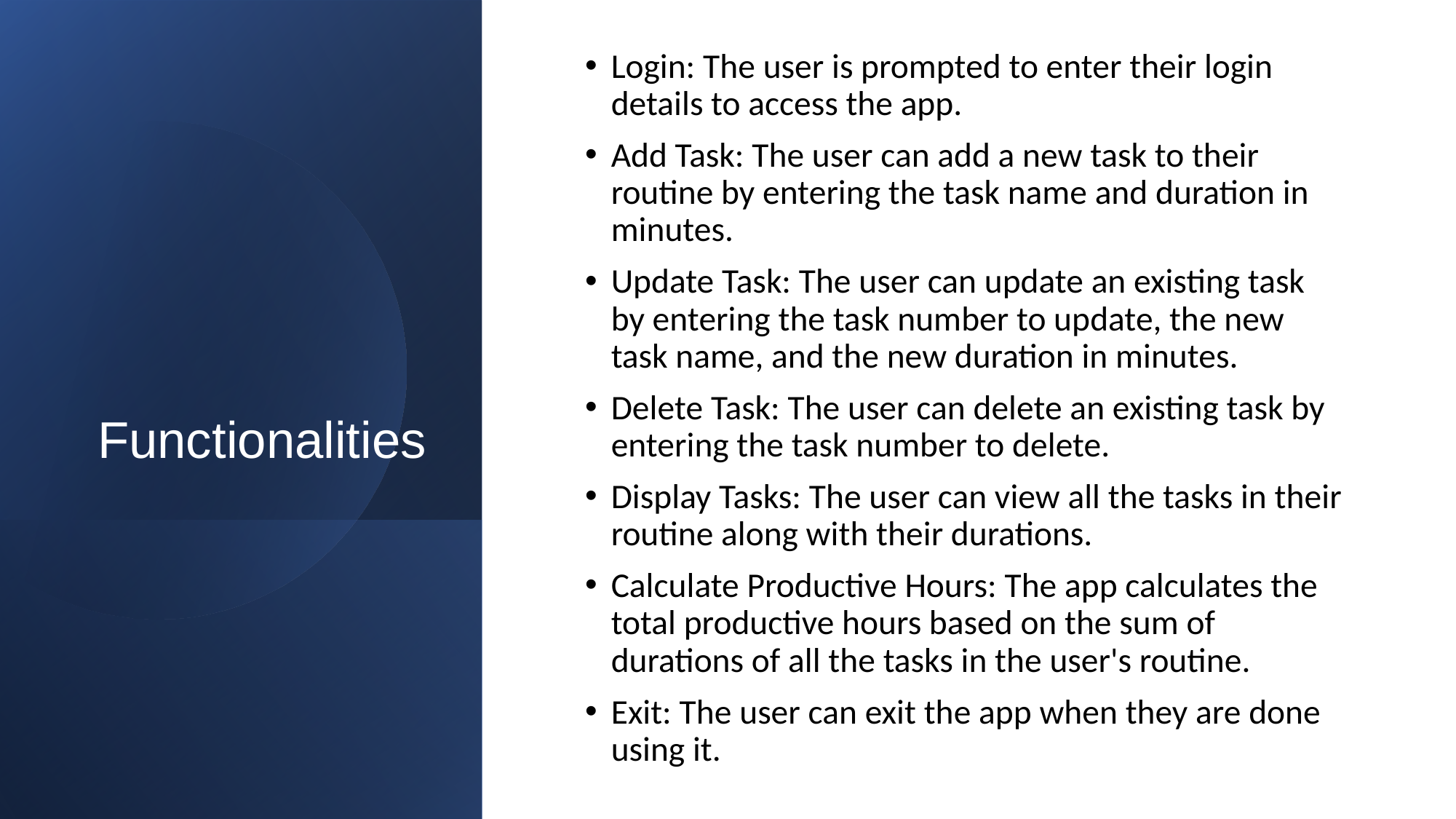

Login: The user is prompted to enter their login details to access the app.
Add Task: The user can add a new task to their routine by entering the task name and duration in minutes.
Update Task: The user can update an existing task by entering the task number to update, the new task name, and the new duration in minutes.
Delete Task: The user can delete an existing task by entering the task number to delete.
Display Tasks: The user can view all the tasks in their routine along with their durations.
Calculate Productive Hours: The app calculates the total productive hours based on the sum of durations of all the tasks in the user's routine.
Exit: The user can exit the app when they are done using it.

# Functionalities